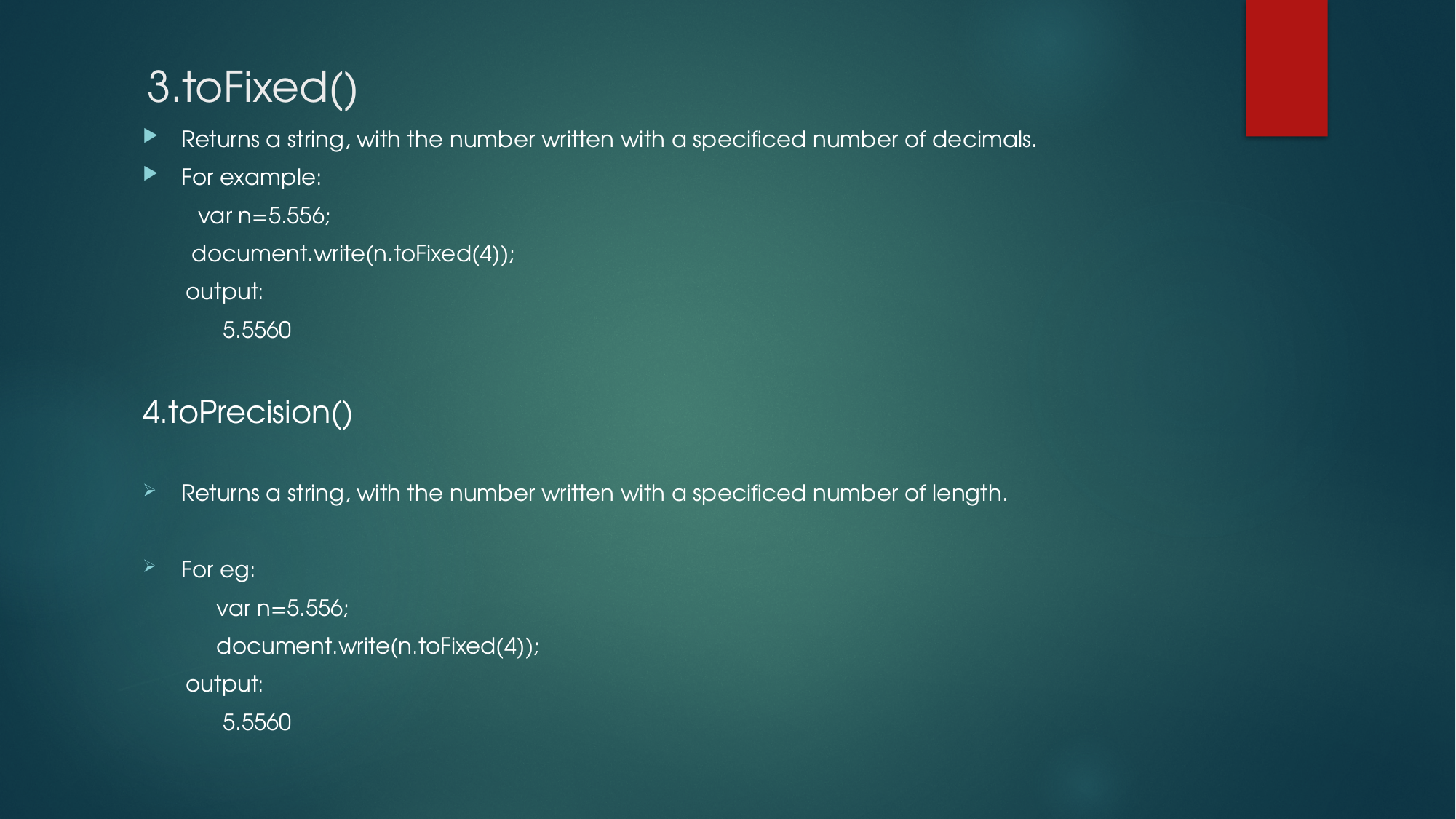

# 3.toFixed()
Returns a string, with the number written with a specificed number of decimals.
For example:
         var n=5.556;
        document.write(n.toFixed(4));
       output:
             5.5560

4.toPrecision()

Returns a string, with the number written with a specificed number of length.

For eg:
            var n=5.556;
            document.write(n.toFixed(4));
       output:
             5.5560